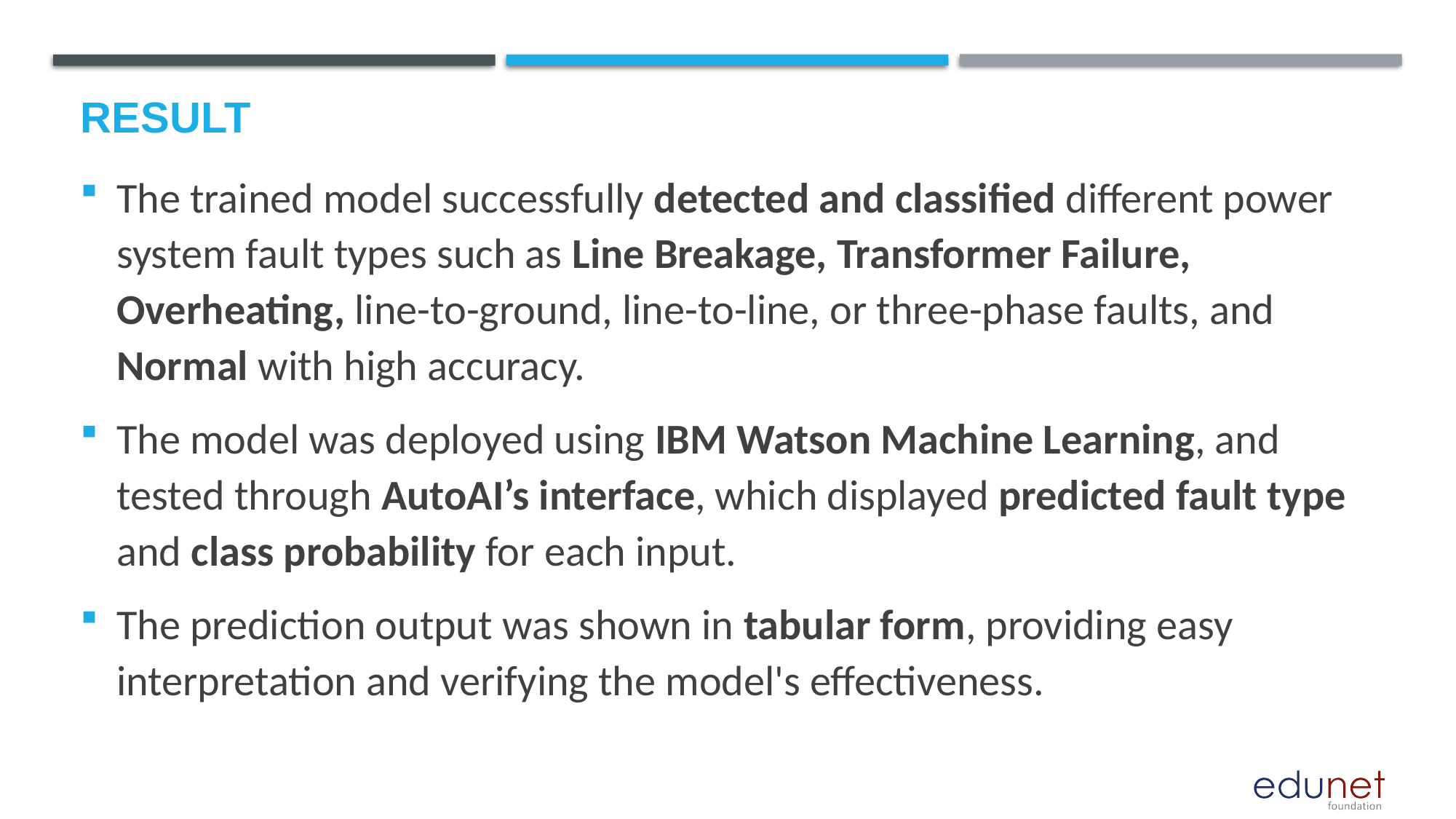

# Result
The trained model successfully detected and classified different power system fault types such as Line Breakage, Transformer Failure, Overheating, line-to-ground, line-to-line, or three-phase faults, and Normal with high accuracy.
The model was deployed using IBM Watson Machine Learning, and tested through AutoAI’s interface, which displayed predicted fault type and class probability for each input.
The prediction output was shown in tabular form, providing easy interpretation and verifying the model's effectiveness.